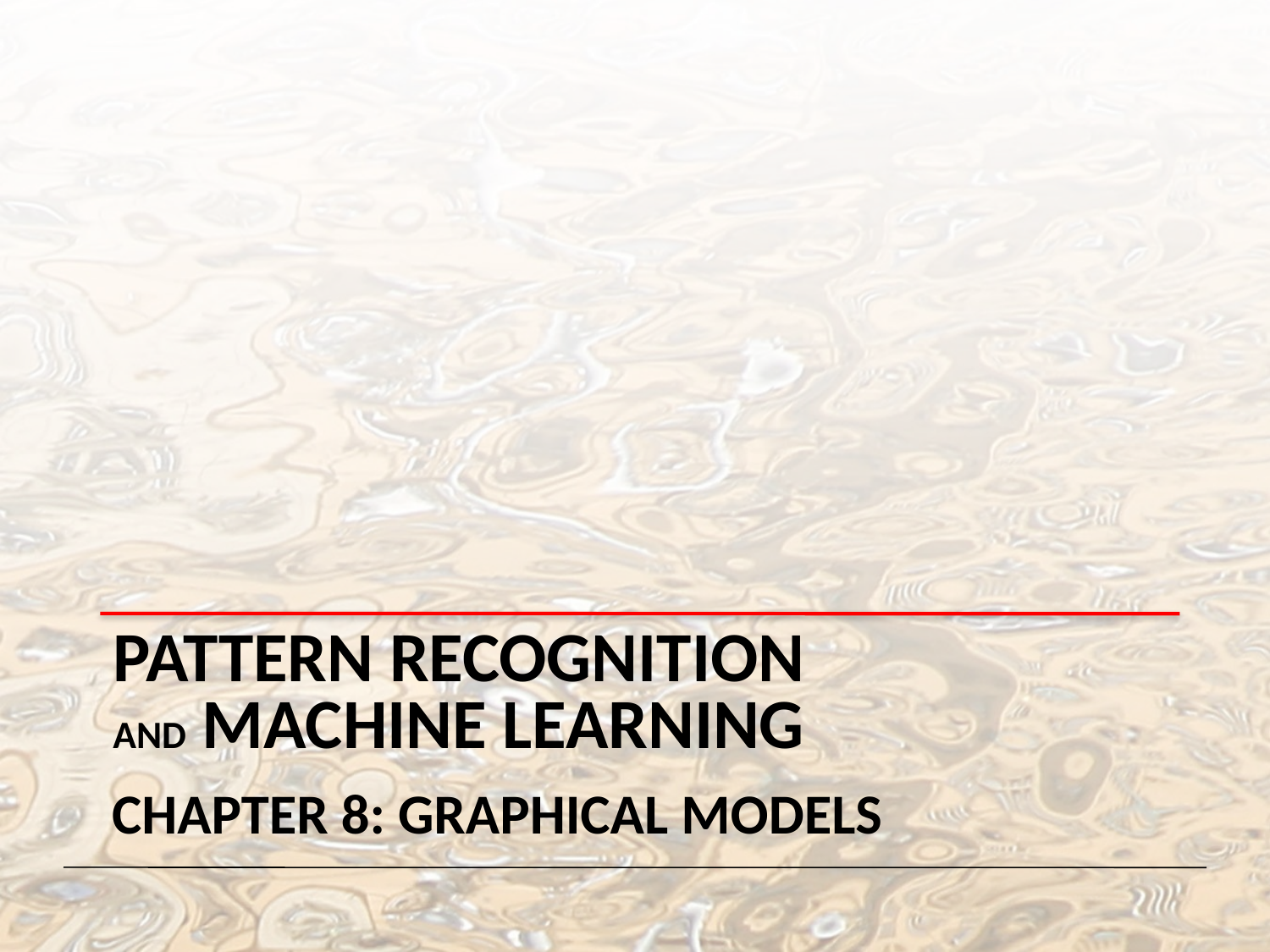

Pattern Recognition
and Machine Learning
Chapter 8: graphical models